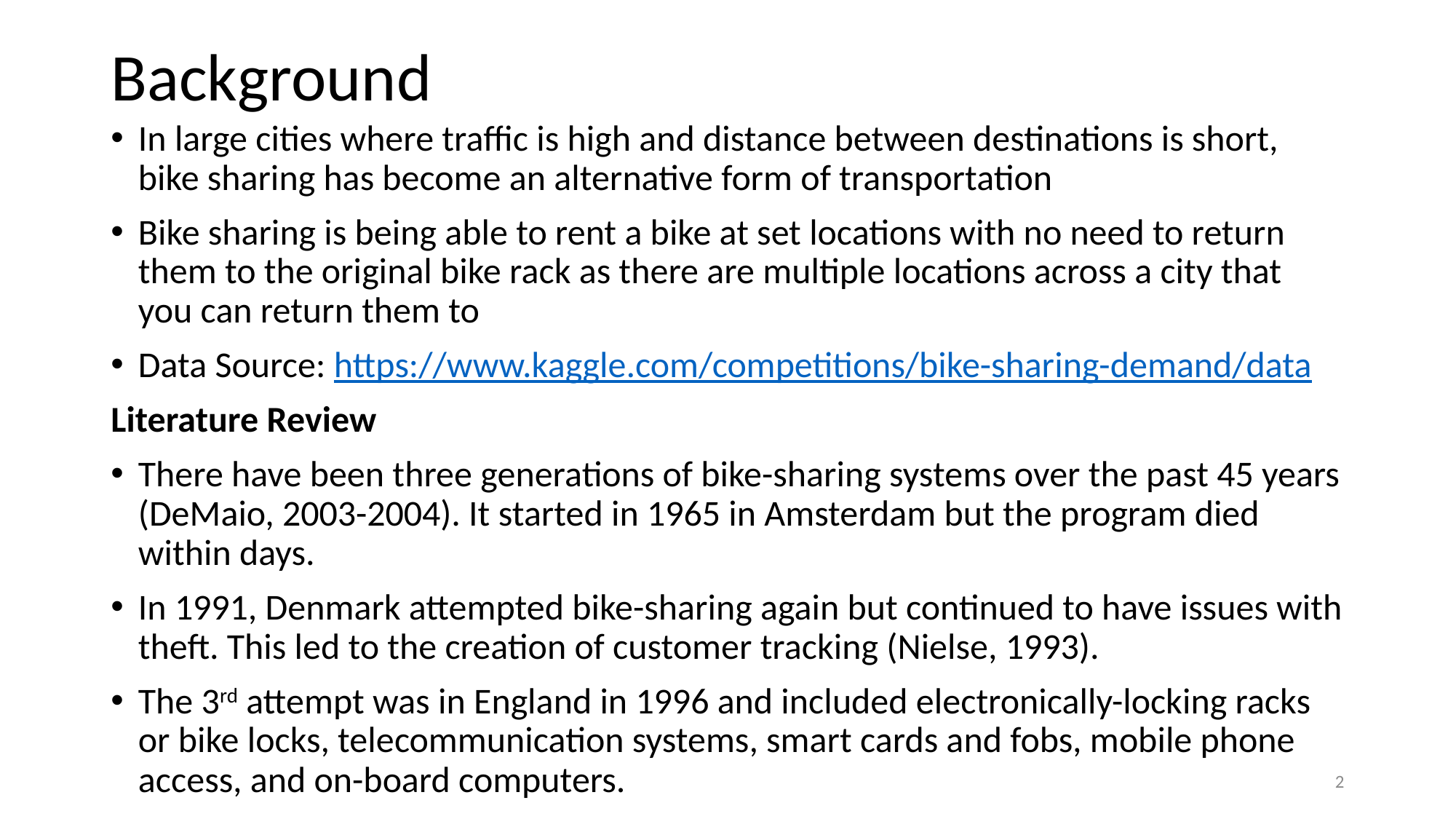

# Background
In large cities where traffic is high and distance between destinations is short, bike sharing has become an alternative form of transportation
Bike sharing is being able to rent a bike at set locations with no need to return them to the original bike rack as there are multiple locations across a city that you can return them to
Data Source: https://www.kaggle.com/competitions/bike-sharing-demand/data
Literature Review
There have been three generations of bike-sharing systems over the past 45 years (DeMaio, 2003-2004). It started in 1965 in Amsterdam but the program died within days.
In 1991, Denmark attempted bike-sharing again but continued to have issues with theft. This led to the creation of customer tracking (Nielse, 1993).
The 3rd attempt was in England in 1996 and included electronically-locking racks or bike locks, telecommunication systems, smart cards and fobs, mobile phone access, and on-board computers.

2